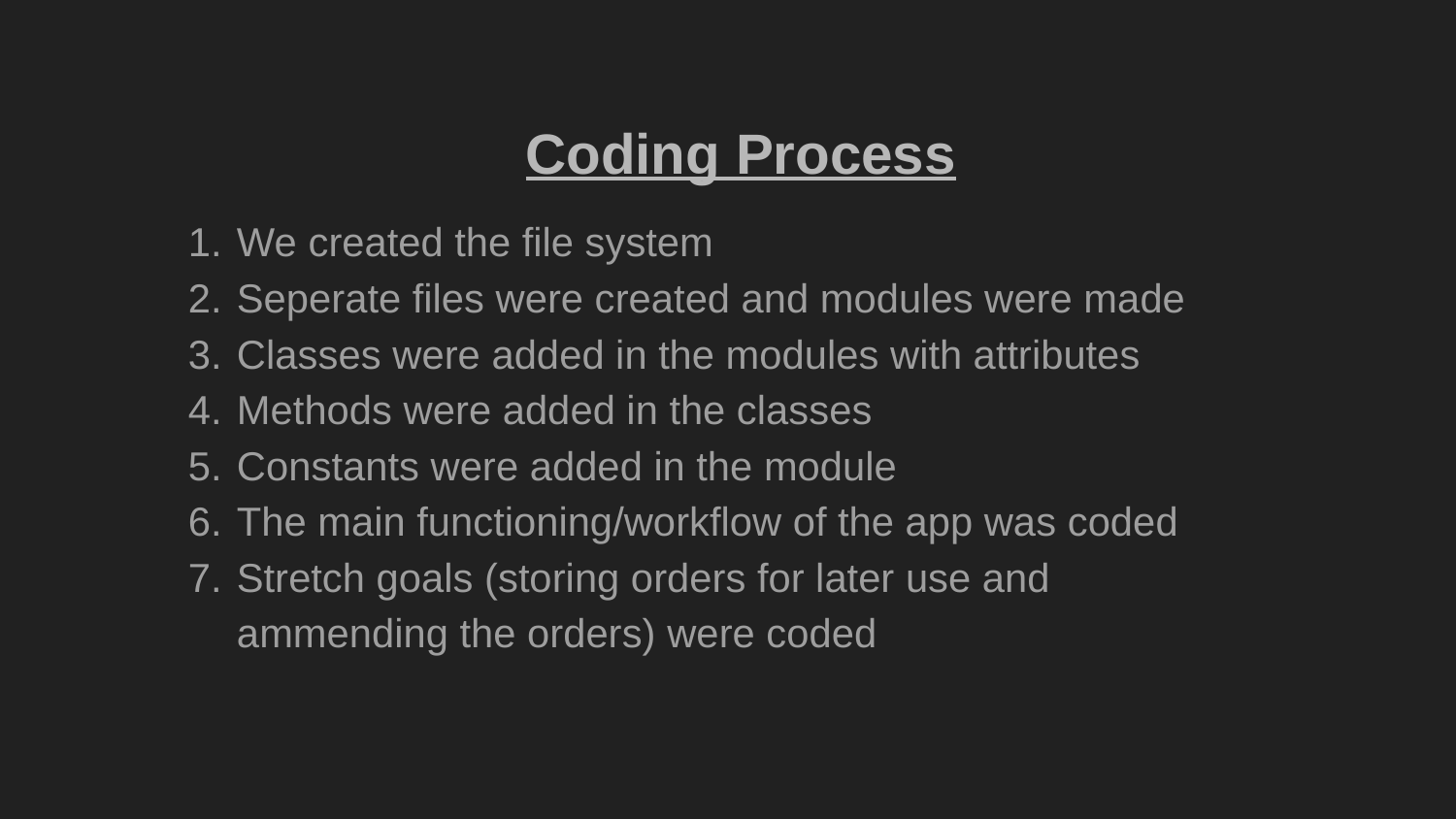

Coding Process
We created the file system
Seperate files were created and modules were made
Classes were added in the modules with attributes
Methods were added in the classes
Constants were added in the module
The main functioning/workflow of the app was coded
Stretch goals (storing orders for later use and ammending the orders) were coded